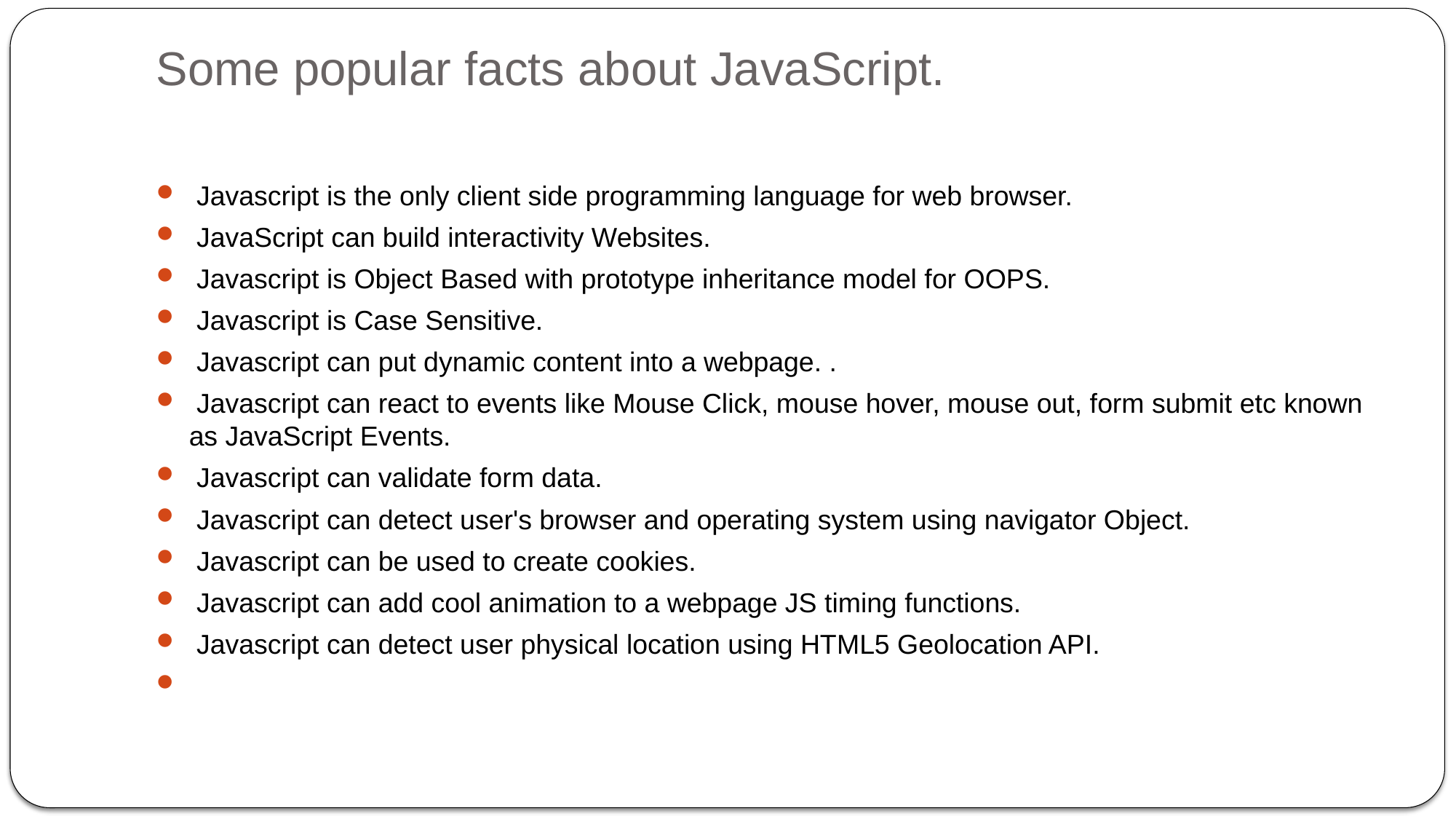

# Some popular facts about JavaScript.
 Javascript is the only client side programming language for web browser.
 JavaScript can build interactivity Websites.
 Javascript is Object Based with prototype inheritance model for OOPS.
 Javascript is Case Sensitive.
 Javascript can put dynamic content into a webpage. .
 Javascript can react to events like Mouse Click, mouse hover, mouse out, form submit etc known as JavaScript Events.
 Javascript can validate form data.
 Javascript can detect user's browser and operating system using navigator Object.
 Javascript can be used to create cookies.
 Javascript can add cool animation to a webpage JS timing functions.
 Javascript can detect user physical location using HTML5 Geolocation API.